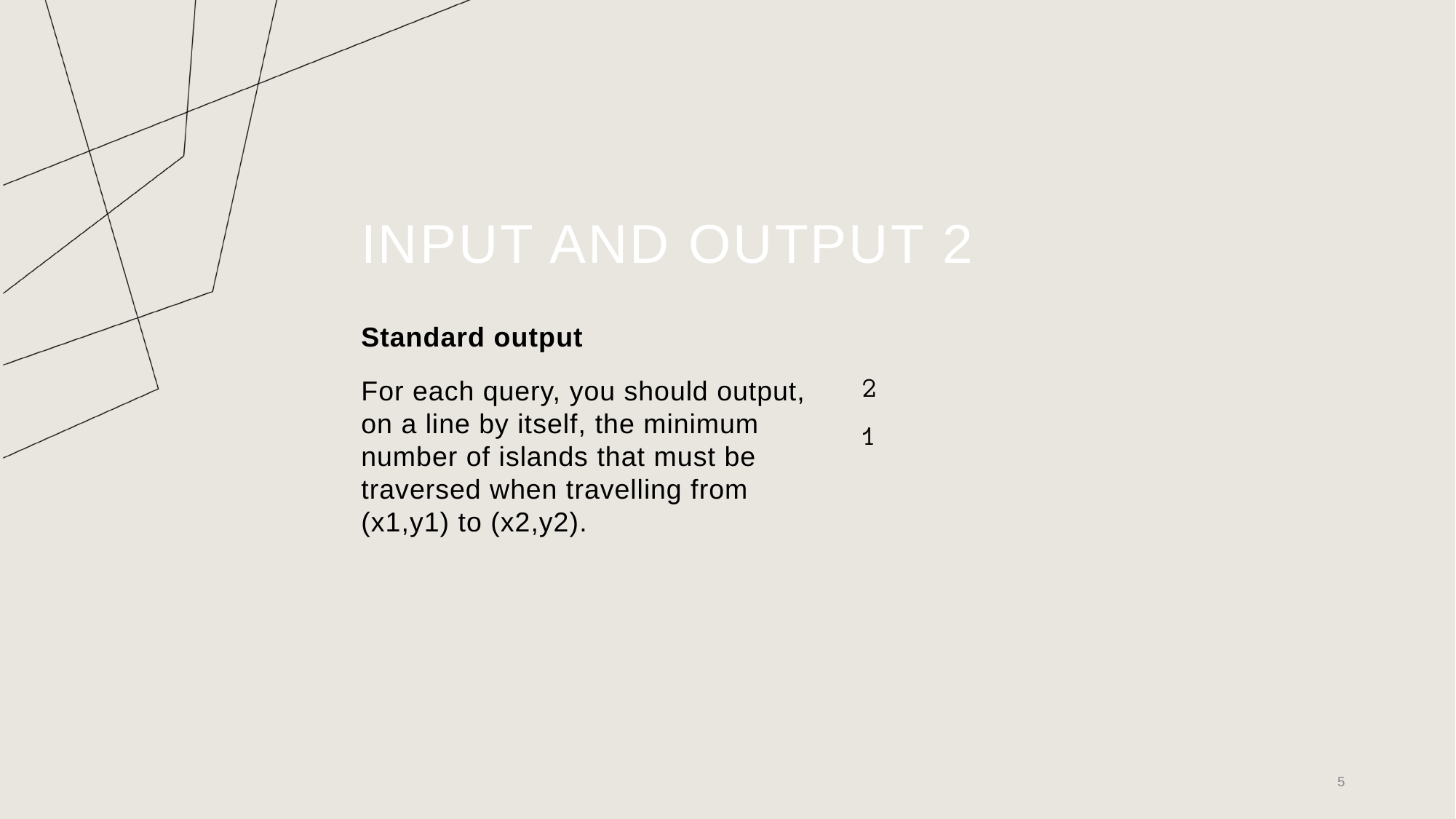

# Input and Output 2
Standard output

For each query, you should output, on a line by itself, the minimum number of islands that must be traversed when travelling from (x1,y1) to (x2,y2).
2
1
5